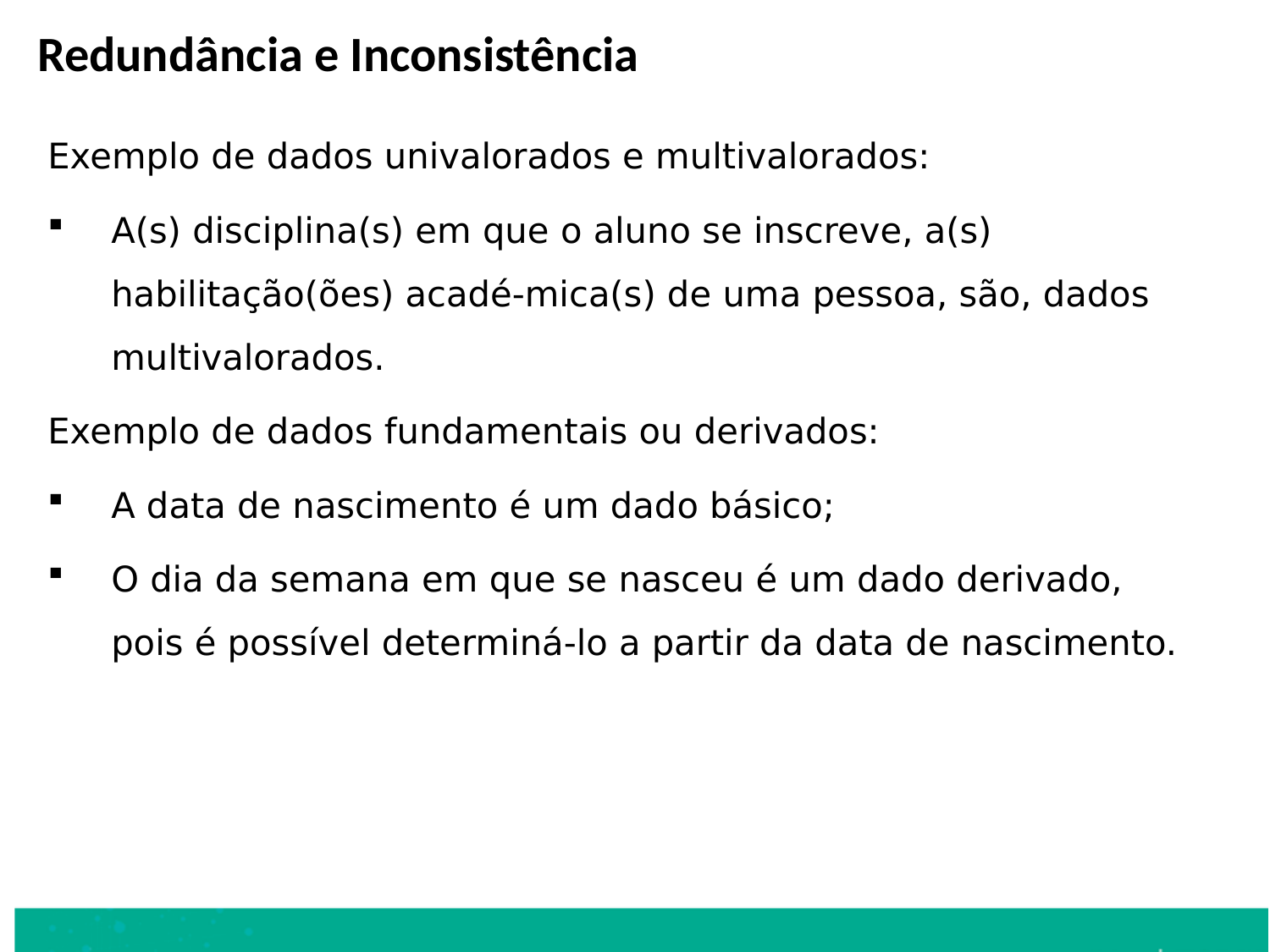

Redundância e Inconsistência
Exemplo de dados univalorados e multivalorados:
A(s) disciplina(s) em que o aluno se inscreve, a(s) habilitação(ões) acadé-mica(s) de uma pessoa, são, dados multivalorados.
Exemplo de dados fundamentais ou derivados:
A data de nascimento é um dado básico;
O dia da semana em que se nasceu é um dado derivado, pois é possível determiná-lo a partir da data de nascimento.